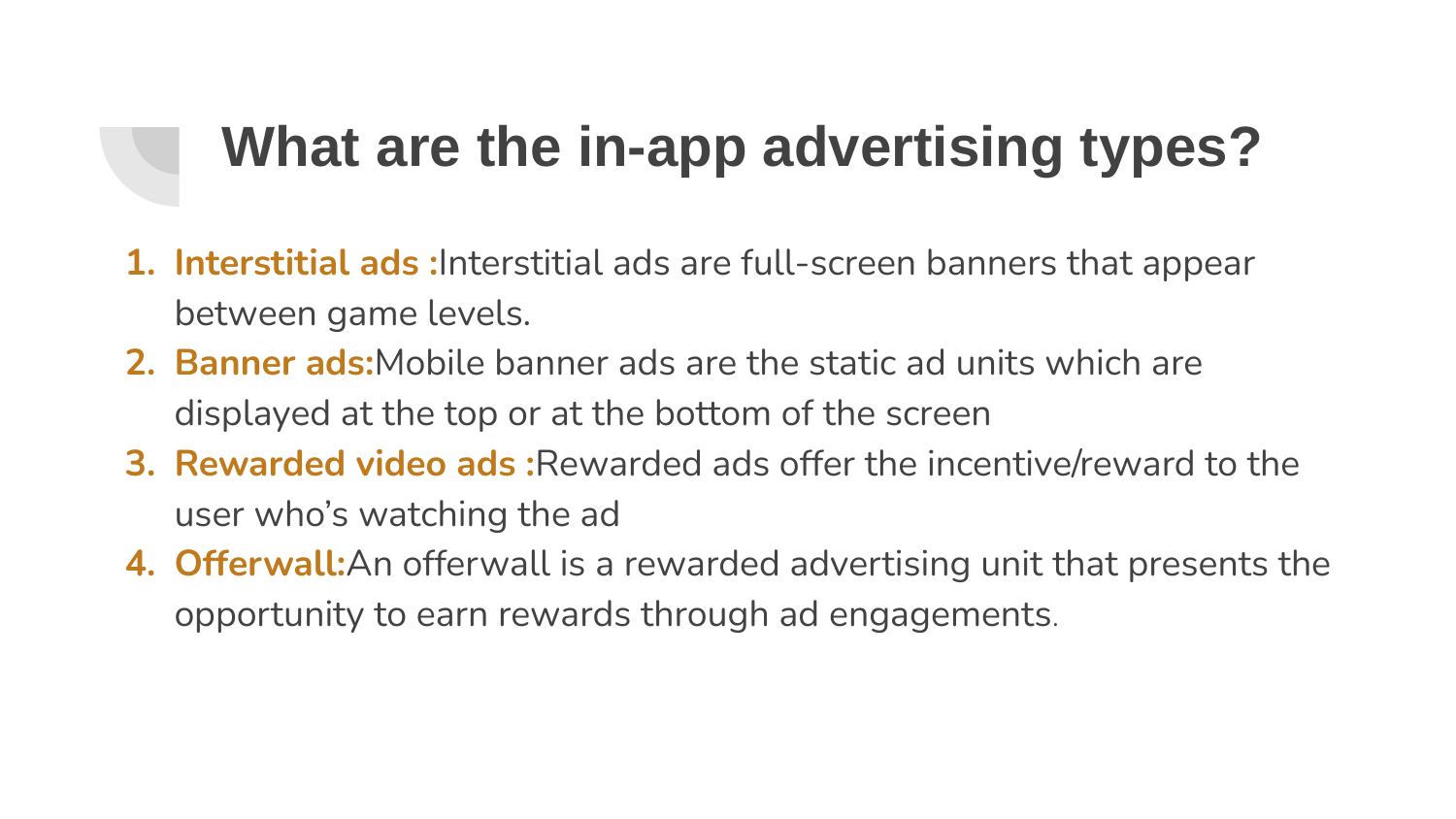

# What are the in-app advertising types?

Interstitial ads :Interstitial ads are full-screen banners that appear between game levels.
Banner ads:Mobile banner ads are the static ad units which are displayed at the top or at the bottom of the screen
Rewarded video ads :Rewarded ads offer the incentive/reward to the user who’s watching the ad
Offerwall:An offerwall is a rewarded advertising unit that presents the opportunity to earn rewards through ad engagements.